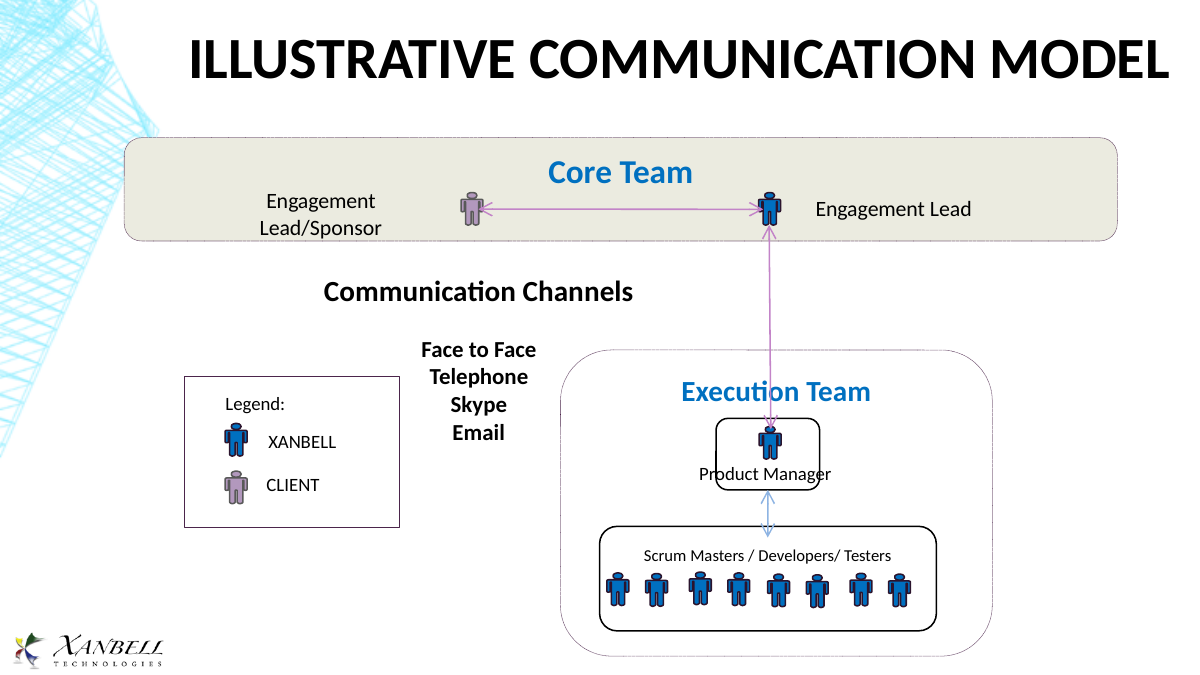

ILLUSTRATIVE COMMUNICATION MODEL
Core Team
Engagement Lead/Sponsor
Engagement Lead

Communication Channels

Face to Face
Telephone
Skype
Email
Execution Team

Legend:

XANBELL

Product Manager
CLIENT

Scrum Masters / Developers/ Testers